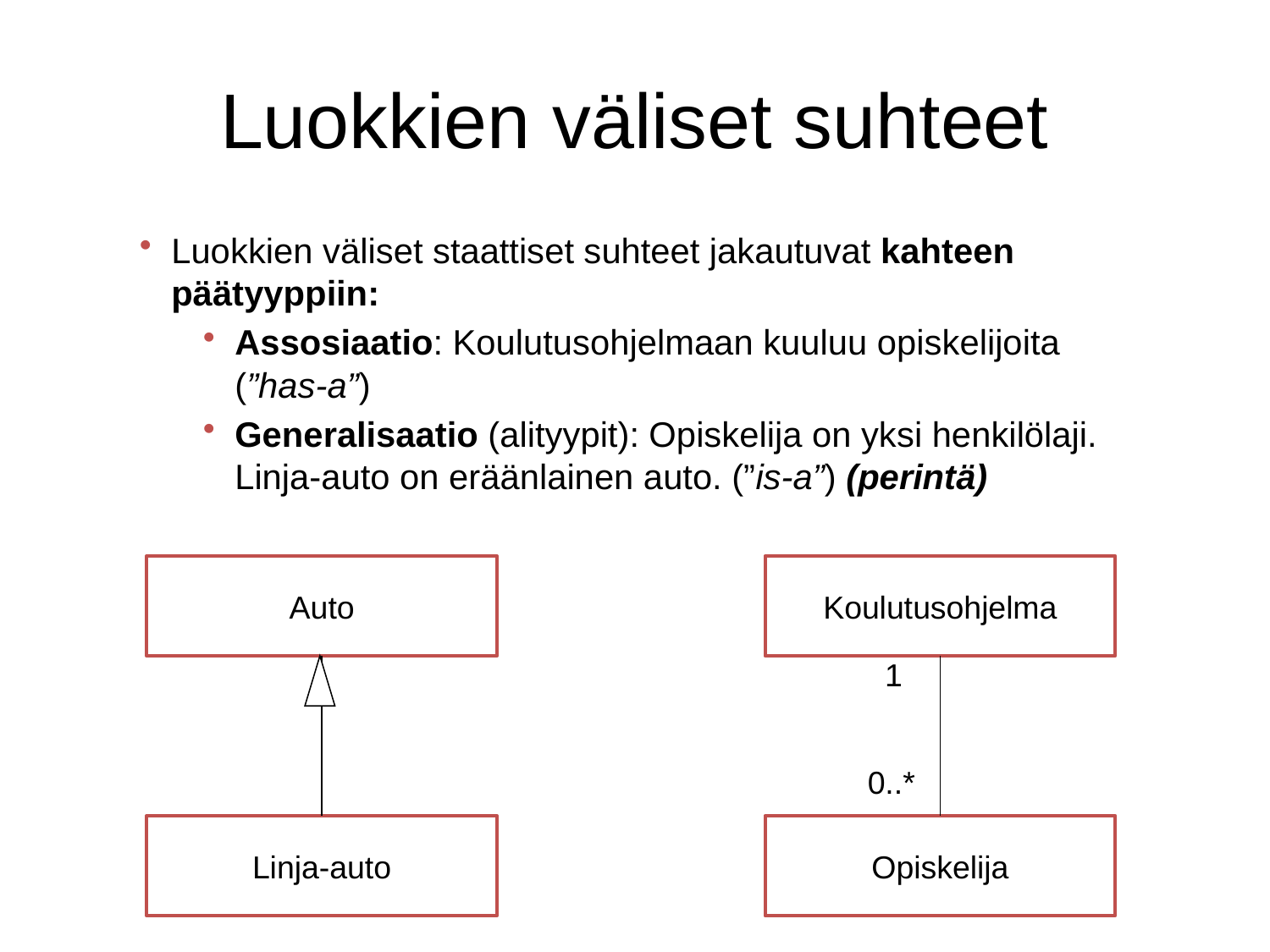

Luokkien väliset suhteet
Luokkien väliset staattiset suhteet jakautuvat kahteen päätyyppiin:
Assosiaatio: Koulutusohjelmaan kuuluu opiskelijoita (”has-a”)
Generalisaatio (alityypit): Opiskelija on yksi henkilölaji. Linja-auto on eräänlainen auto. (”is-a”) (perintä)
Auto
Koulutusohjelma
1

0..*
Linja-auto
Opiskelija